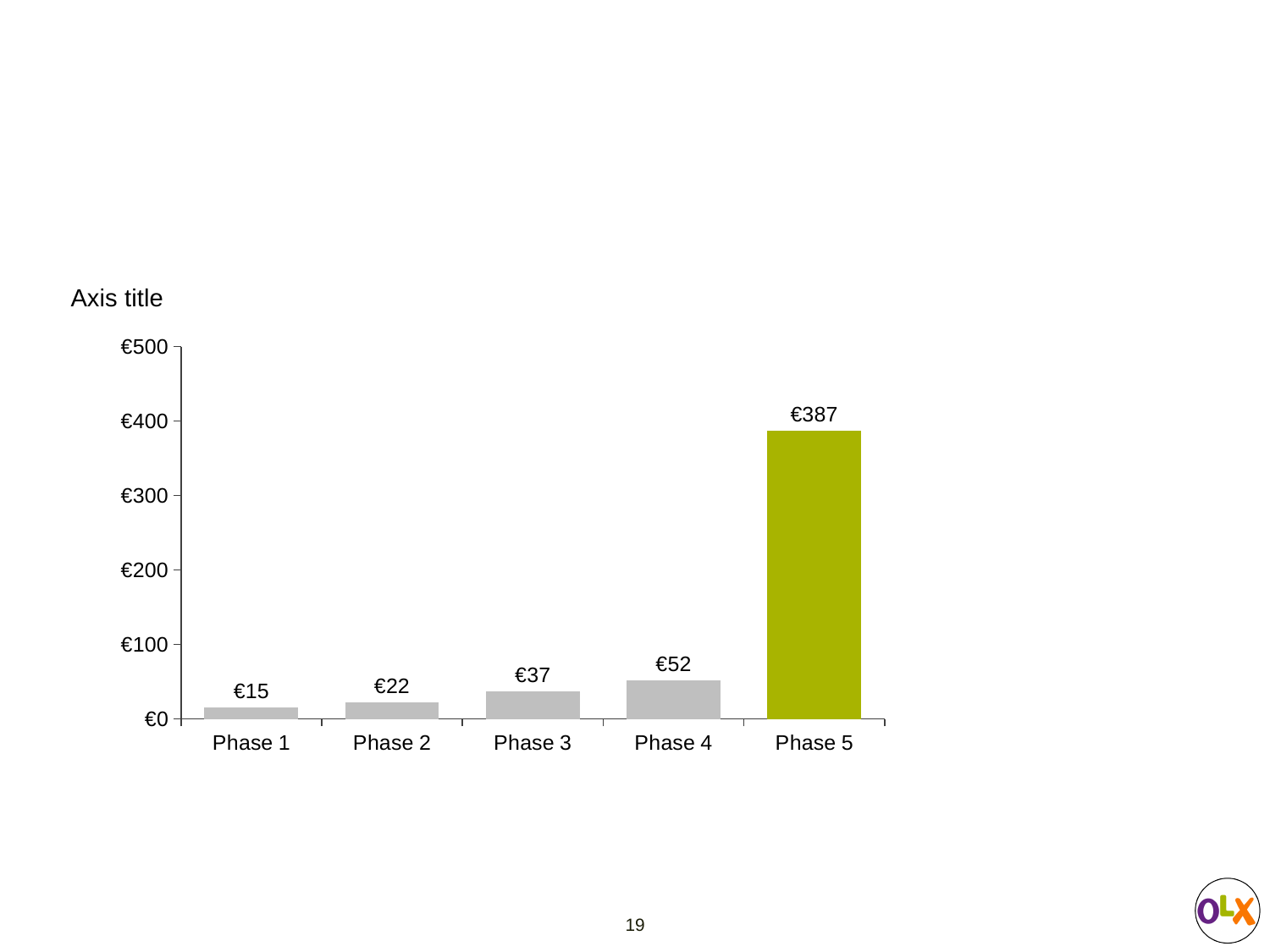

#

Axis title

### Chart

| Category | Series 1 |
|---|---|
| Phase 1 | 15.0 |
| Phase 2 | 22.0 |
| Phase 3 | 37.0 |
| Phase 4 | 52.0 |
| Phase 5 | 387.0 |